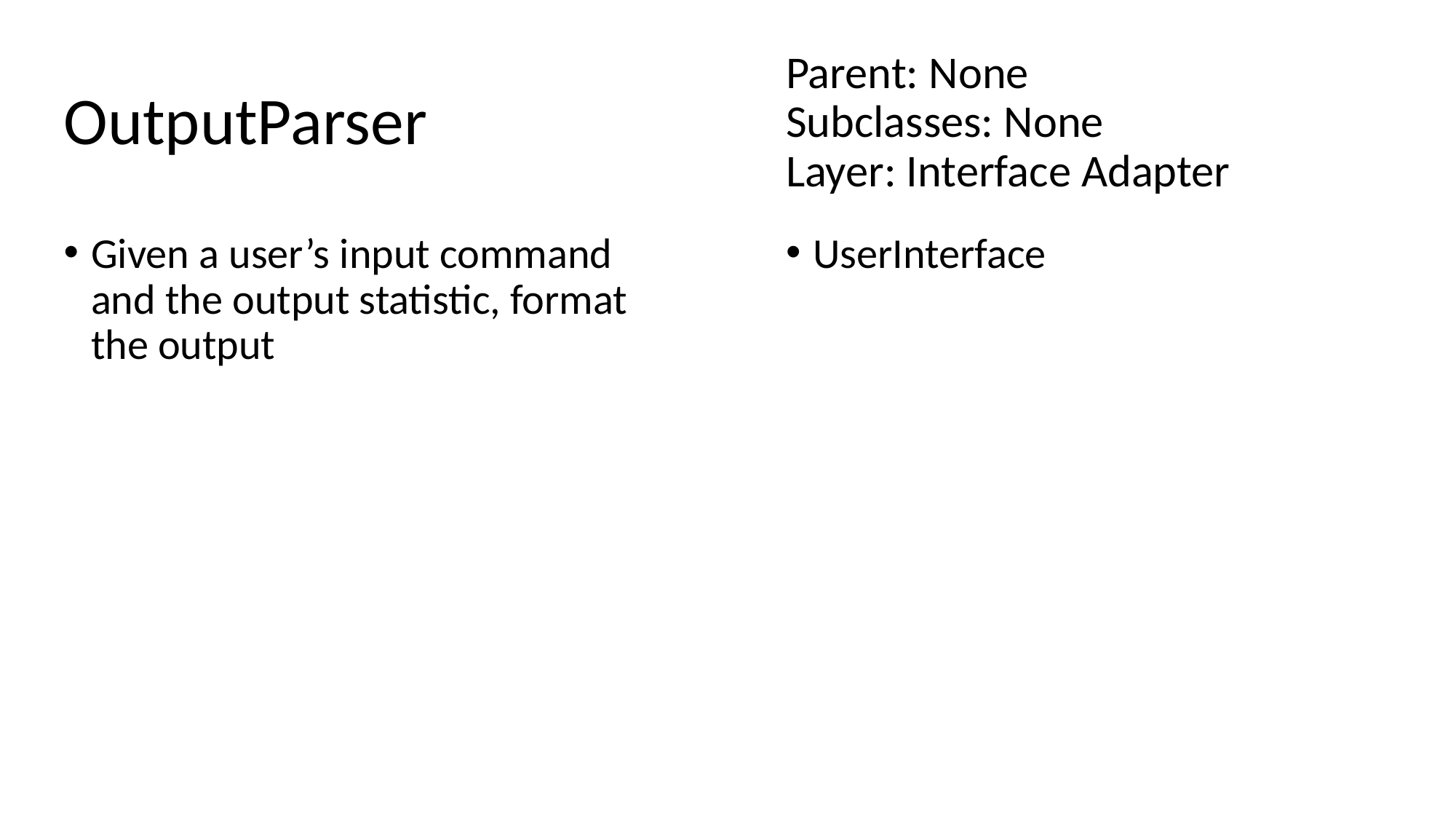

# OutputParser
Parent: None
Subclasses: None
Layer: Interface Adapter
Given a user’s input command and the output statistic, format the output
UserInterface